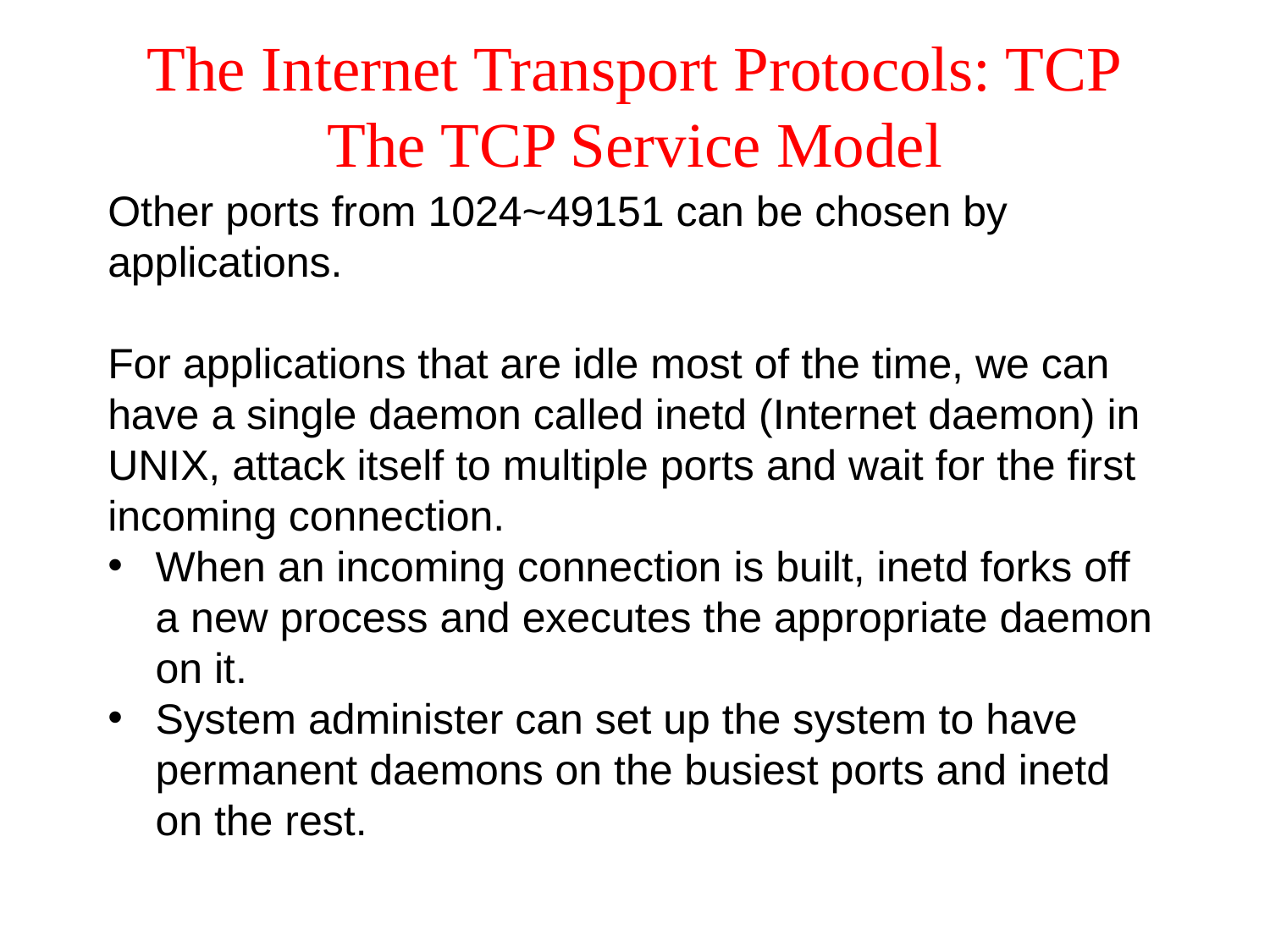

# The Internet Transport Protocols: TCP The TCP Service Model
Other ports from 1024~49151 can be chosen by applications.

For applications that are idle most of the time, we can have a single daemon called inetd (Internet daemon) in UNIX, attack itself to multiple ports and wait for the first incoming connection.
When an incoming connection is built, inetd forks off a new process and executes the appropriate daemon on it.
System administer can set up the system to have permanent daemons on the busiest ports and inetd on the rest.